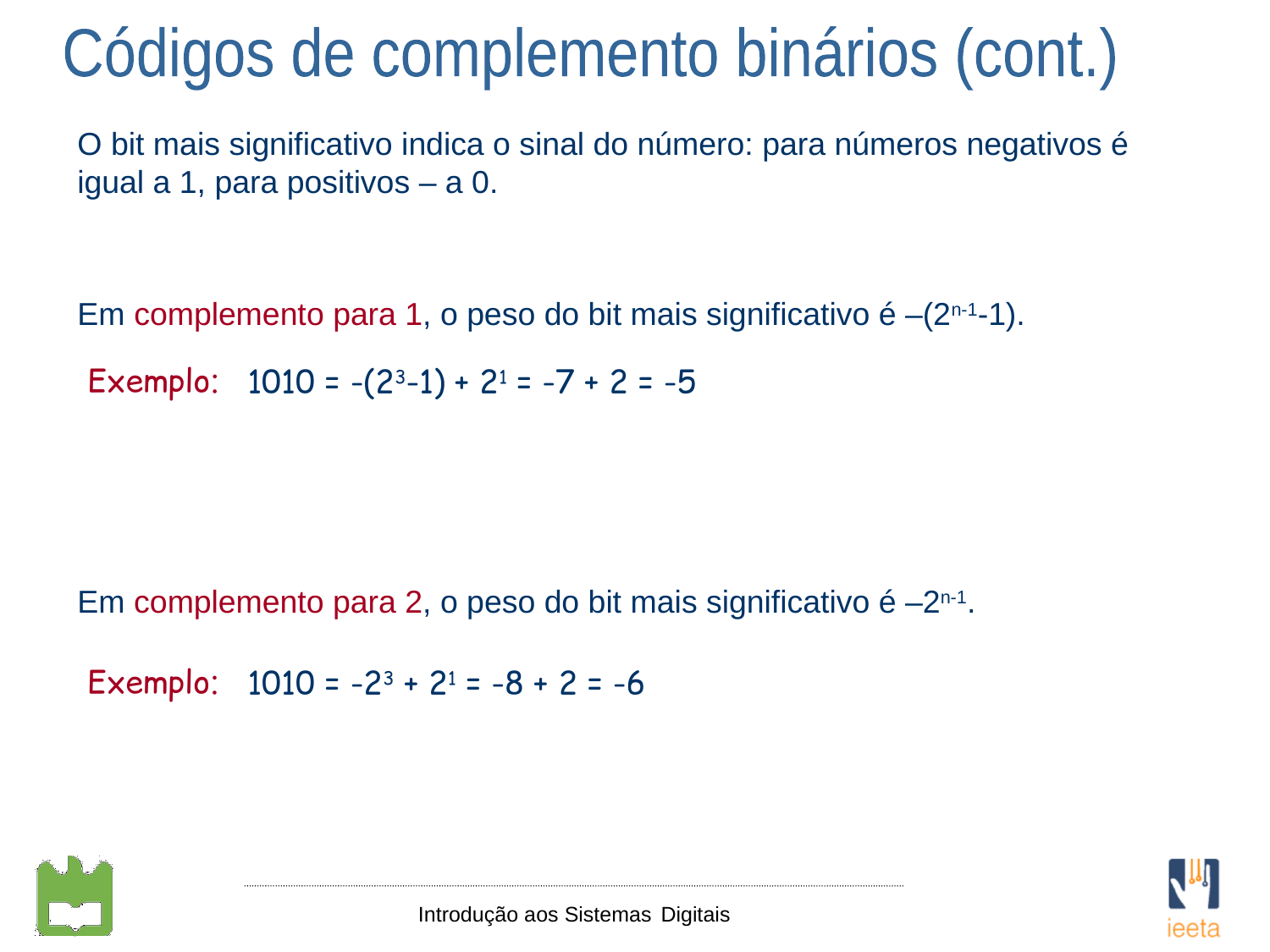

Códigos de complemento binários (cont.)
O bit mais significativo indica o sinal do número: para números negativos é igual a 1, para positivos – a 0.
Em complemento para 1, o peso do bit mais significativo é –(2n-1-1).
Exemplo:
1010 = -(23-1) + 21 = -7 + 2 = -5
Em complemento para 2, o peso do bit mais significativo é –2n-1.
Exemplo:
1010 = -23 + 21 = -8 + 2 = -6